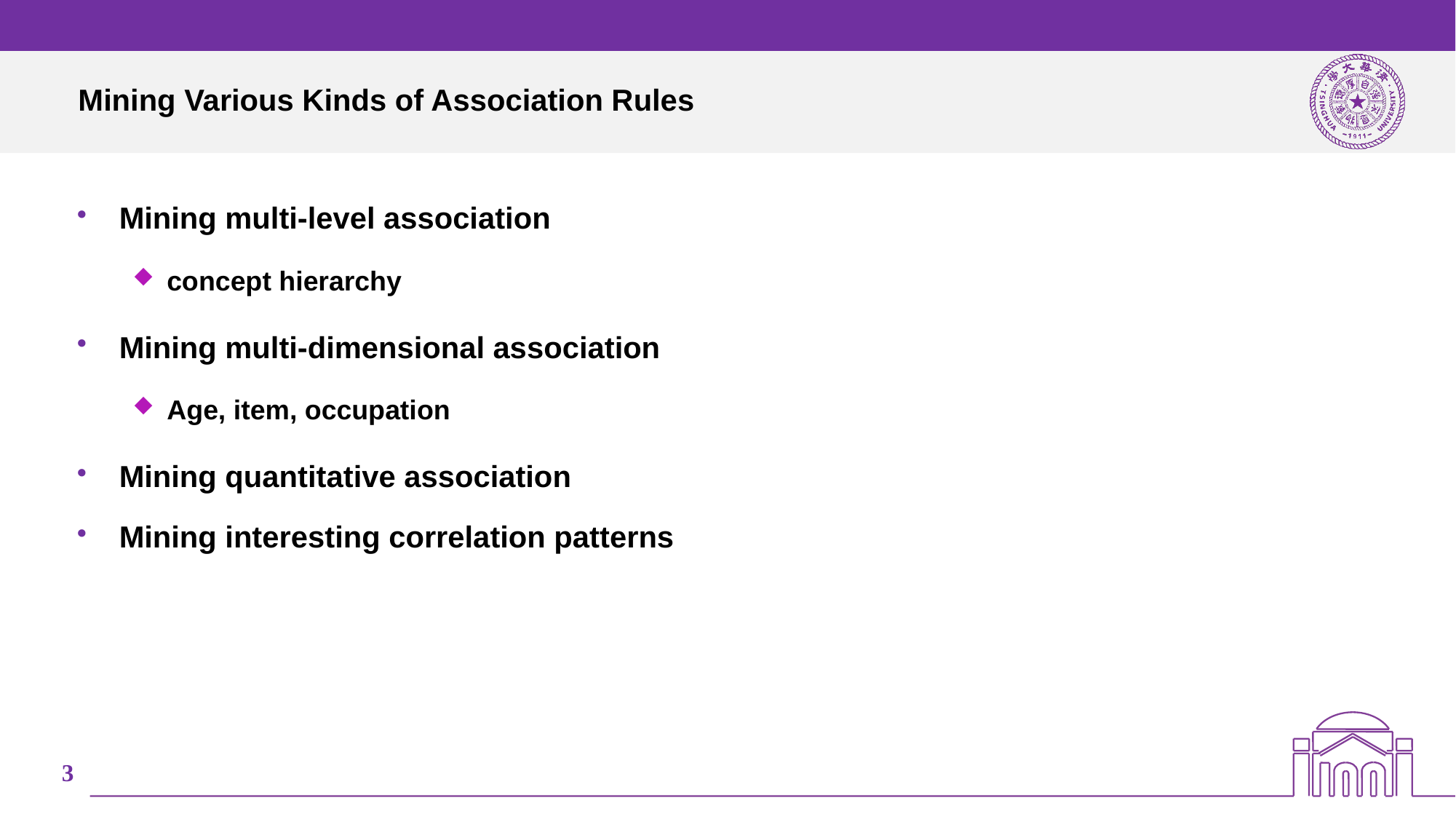

# Mining Various Kinds of Association Rules
Mining multi-level association
concept hierarchy
Mining multi-dimensional association
Age, item, occupation
Mining quantitative association
Mining interesting correlation patterns